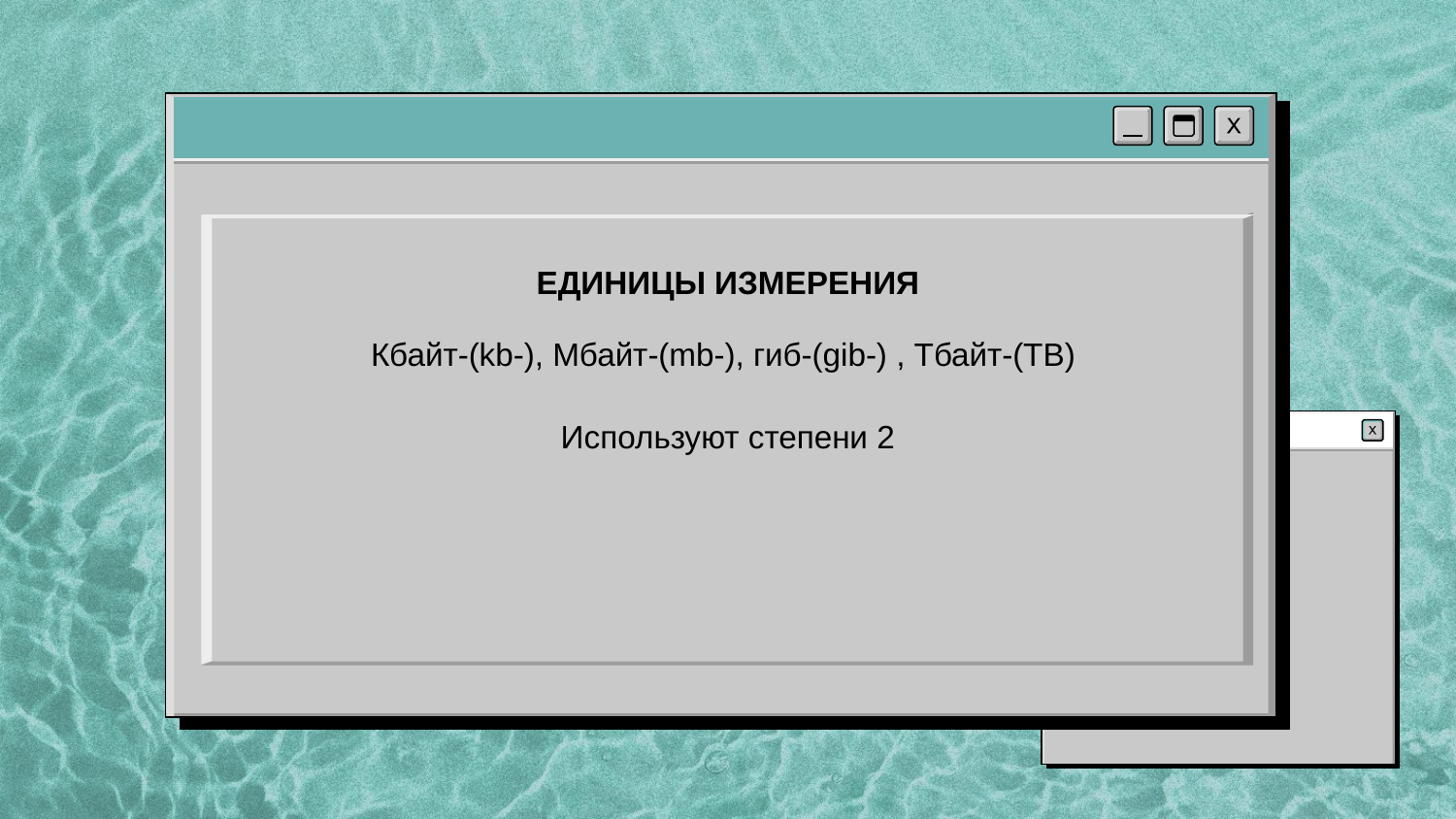

# ЕДИНИЦЫ ИЗМЕРЕНИЯ

Кбайт-(kb-), Мбайт-(mb-), гиб-(gib-) , Тбайт-(TB)
Используют степени 2